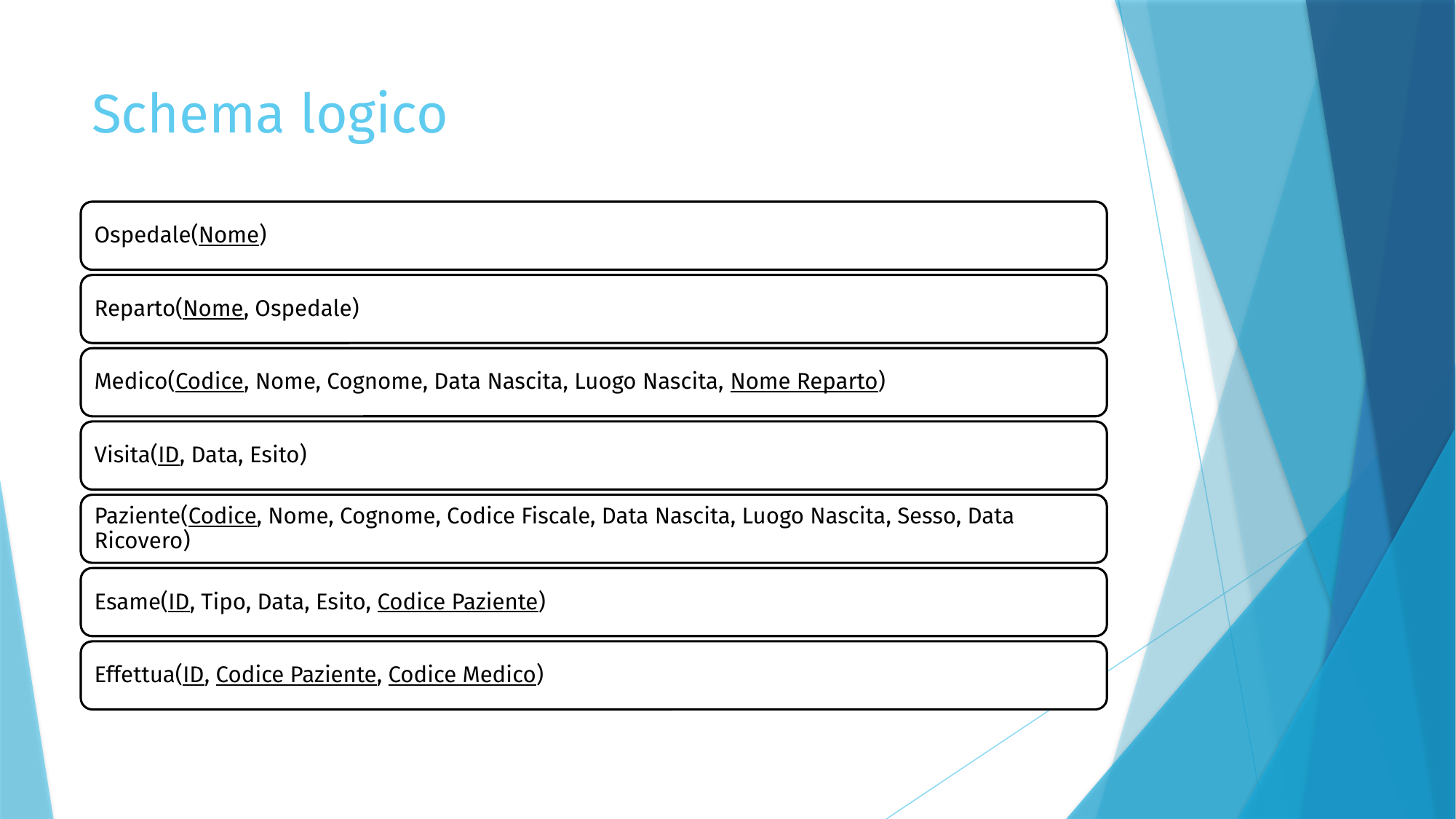

# Schema logico
Ospedale(Nome)
Reparto(Nome, Ospedale)
Medico(Codice, Nome, Cognome, Data Nascita, Luogo Nascita, Nome Reparto)
Visita(ID, Data, Esito)
Paziente(Codice, Nome, Cognome, Codice Fiscale, Data Nascita, Luogo Nascita, Sesso, Data Ricovero)
Esame(ID, Tipo, Data, Esito, Codice Paziente)
Effettua(ID, Codice Paziente, Codice Medico)